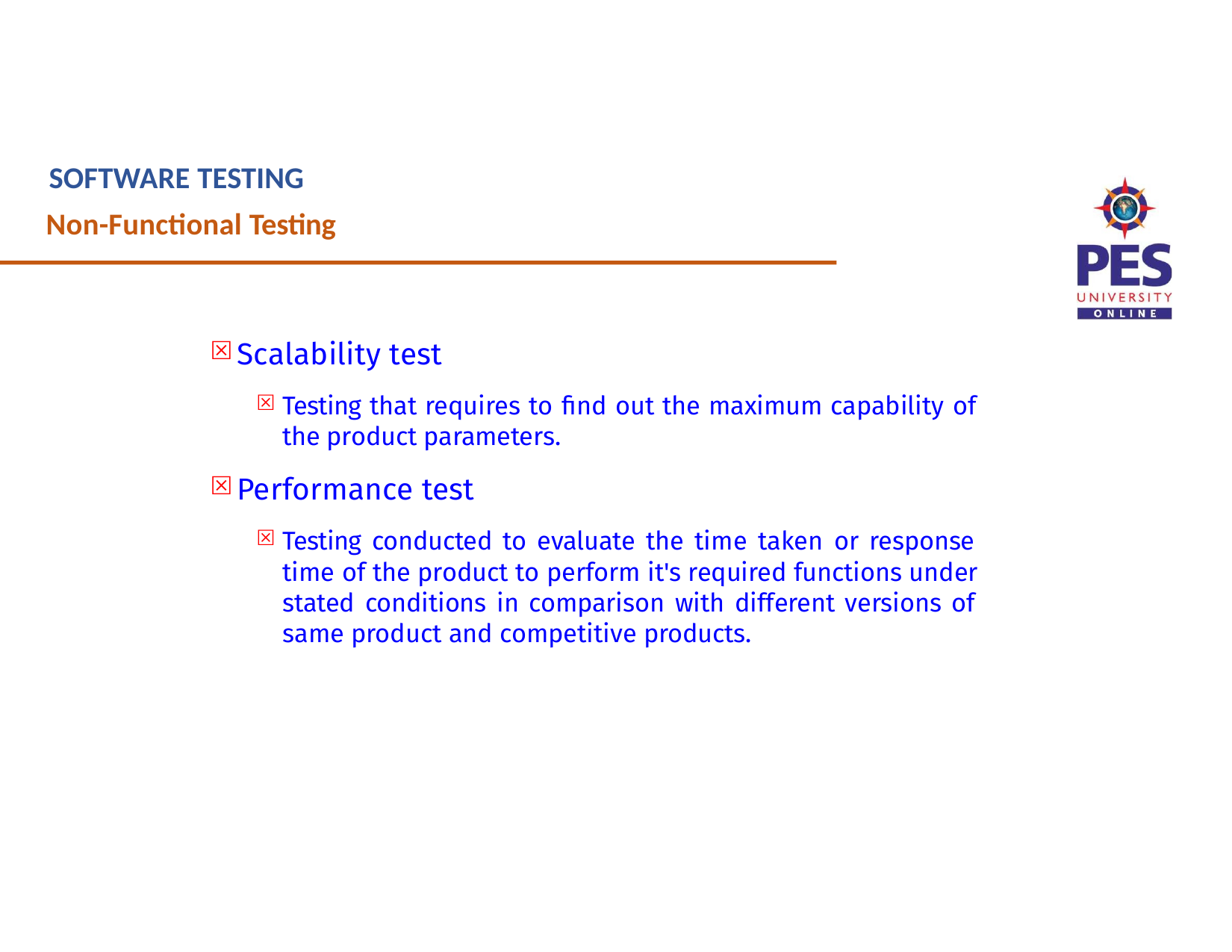

# SOFTWARE TESTING

Non-Functional Testing

Scalability test
Testing that requires to find out the maximum capability of  the product parameters.
Performance test
Testing conducted to evaluate the time taken or response  time of the product to perform it's required functions under  stated conditions in comparison with different versions of  same product and competitive products.